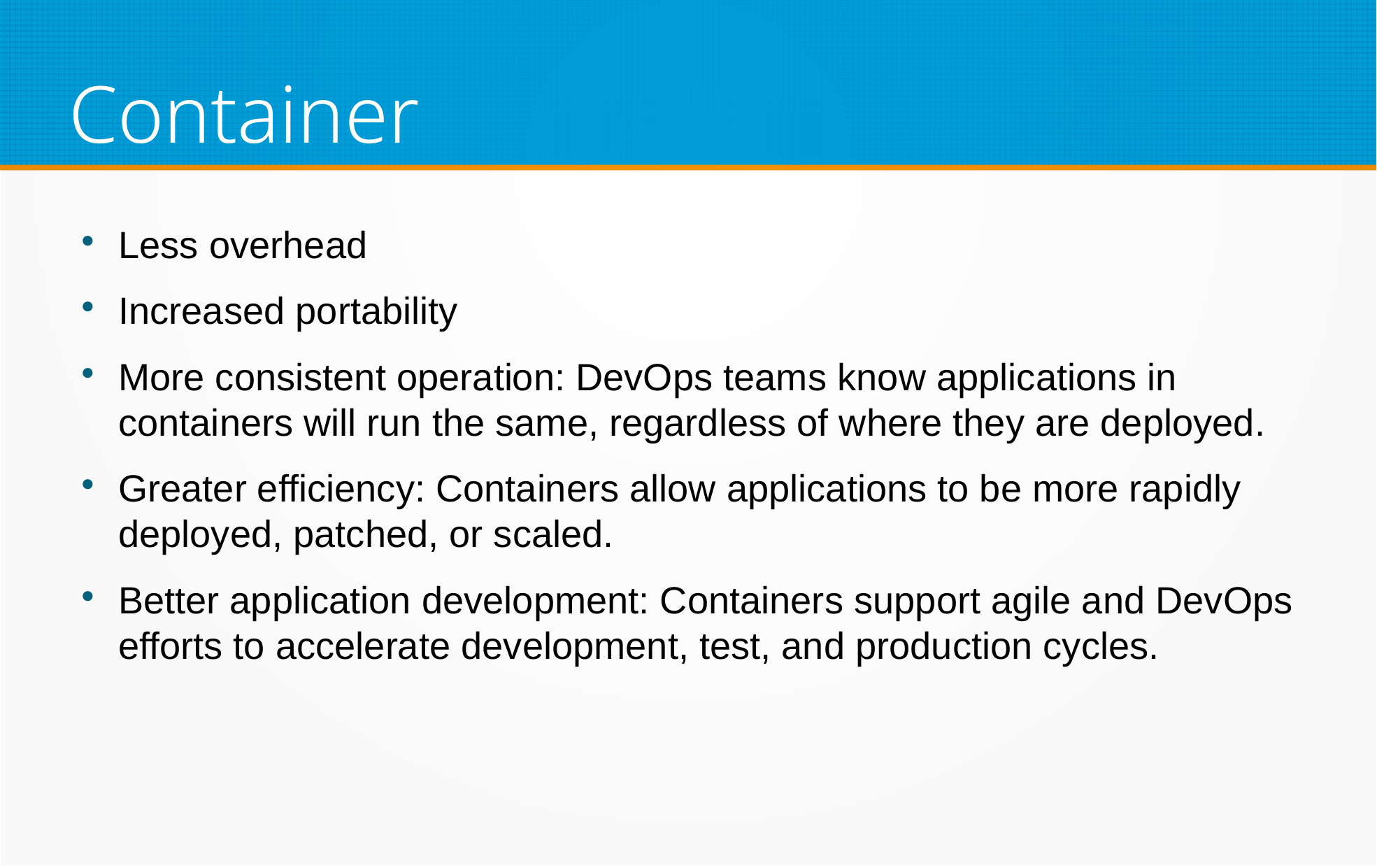

Container
Less overhead
Increased portability
More consistent operation: DevOps teams know applications in containers will run the same, regardless of where they are deployed.
Greater efficiency: Containers allow applications to be more rapidly deployed, patched, or scaled.
Better application development: Containers support agile and DevOps efforts to accelerate development, test, and production cycles.